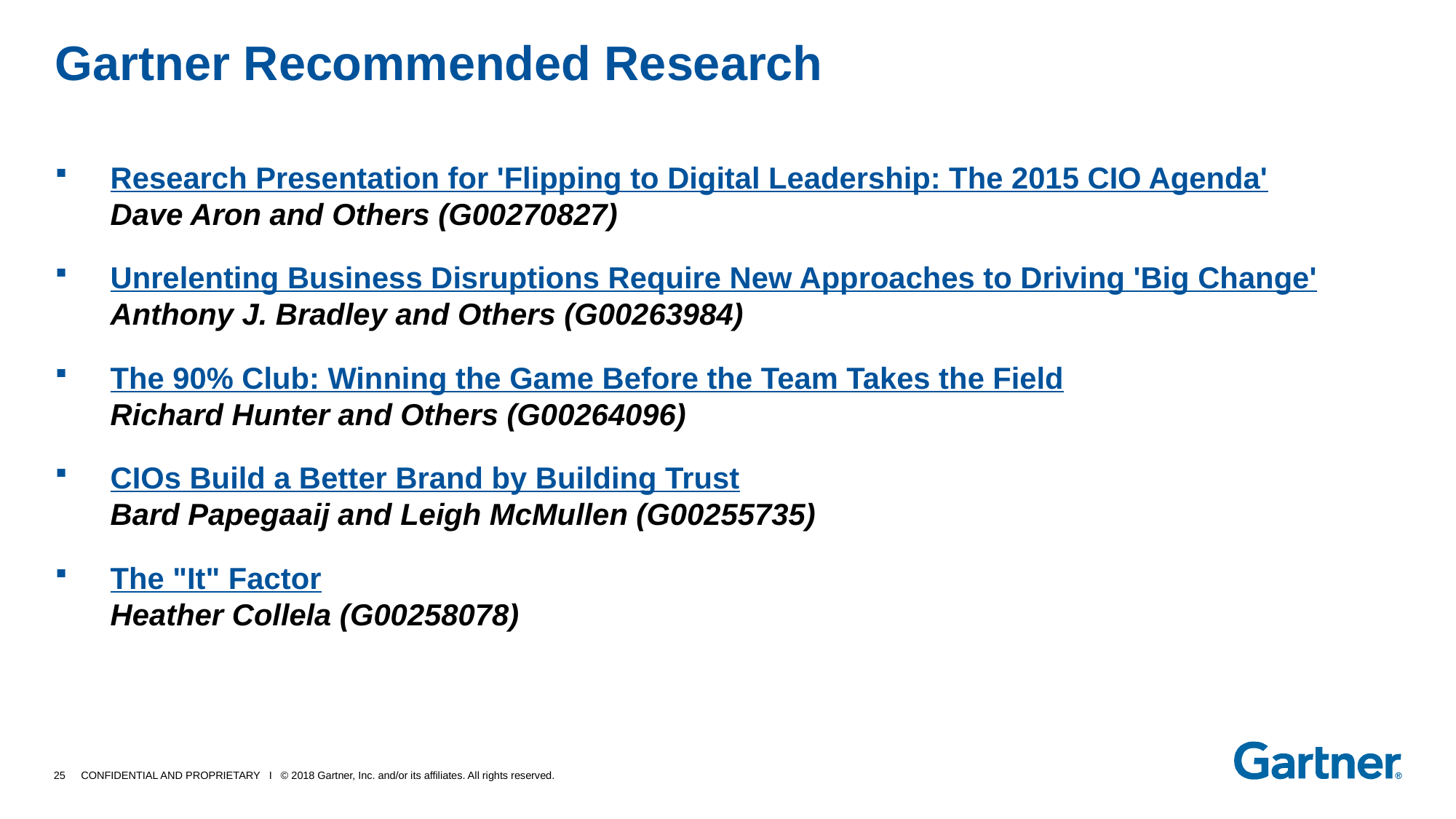

# Gartner Recommended Research
Research Presentation for 'Flipping to Digital Leadership: The 2015 CIO Agenda'
Dave Aron and Others (G00270827)
Unrelenting Business Disruptions Require New Approaches to Driving 'Big Change'
Anthony J. Bradley and Others (G00263984)
The 90% Club: Winning the Game Before the Team Takes the Field
Richard Hunter and Others (G00264096)
CIOs Build a Better Brand by Building Trust
Bard Papegaaij and Leigh McMullen (G00255735)
The "It" Factor
Heather Collela (G00258078)